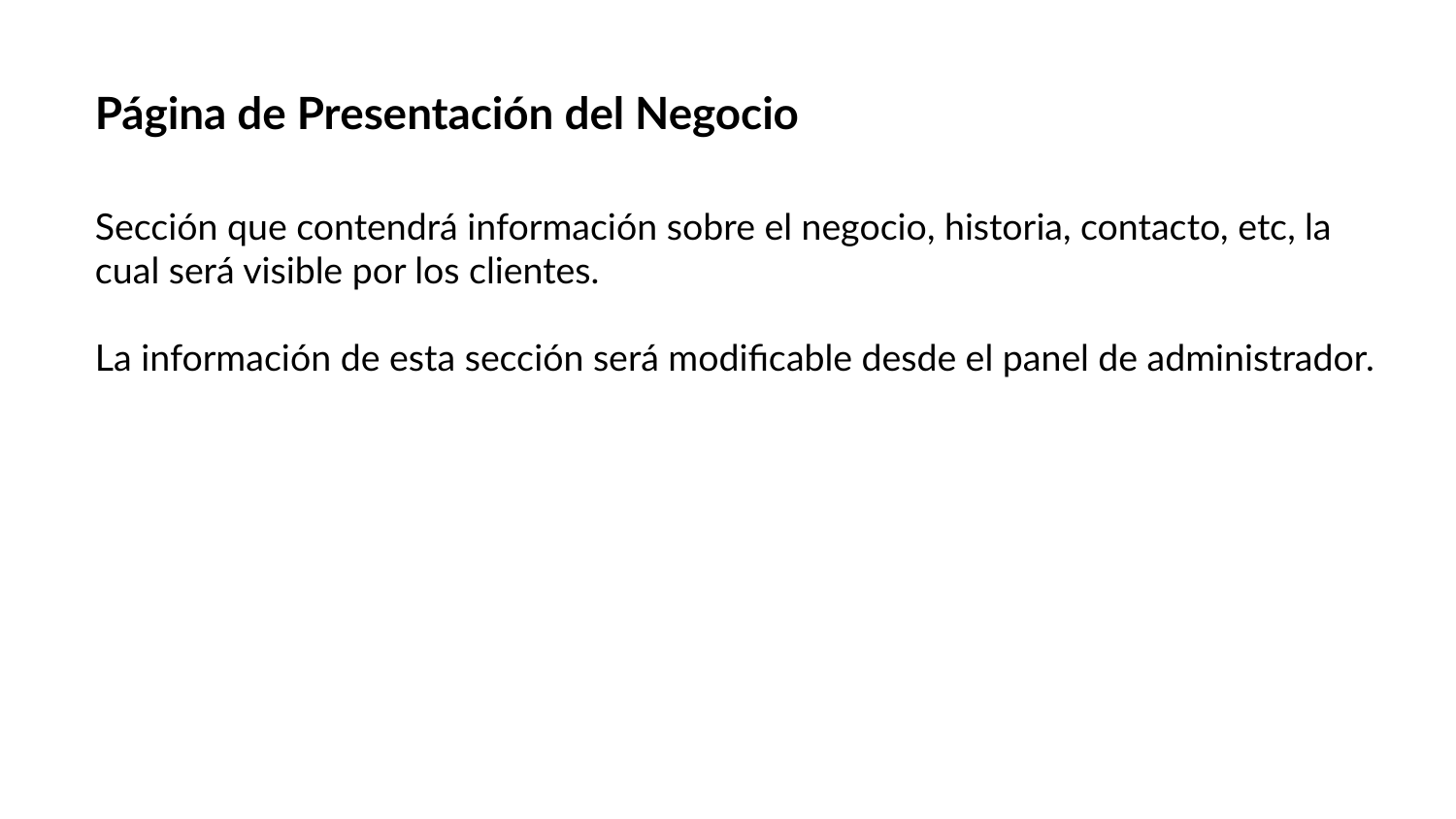

Página de Presentación del Negocio
Sección que contendrá información sobre el negocio, historia, contacto, etc, la cual será visible por los clientes.

La información de esta sección será modificable desde el panel de administrador.